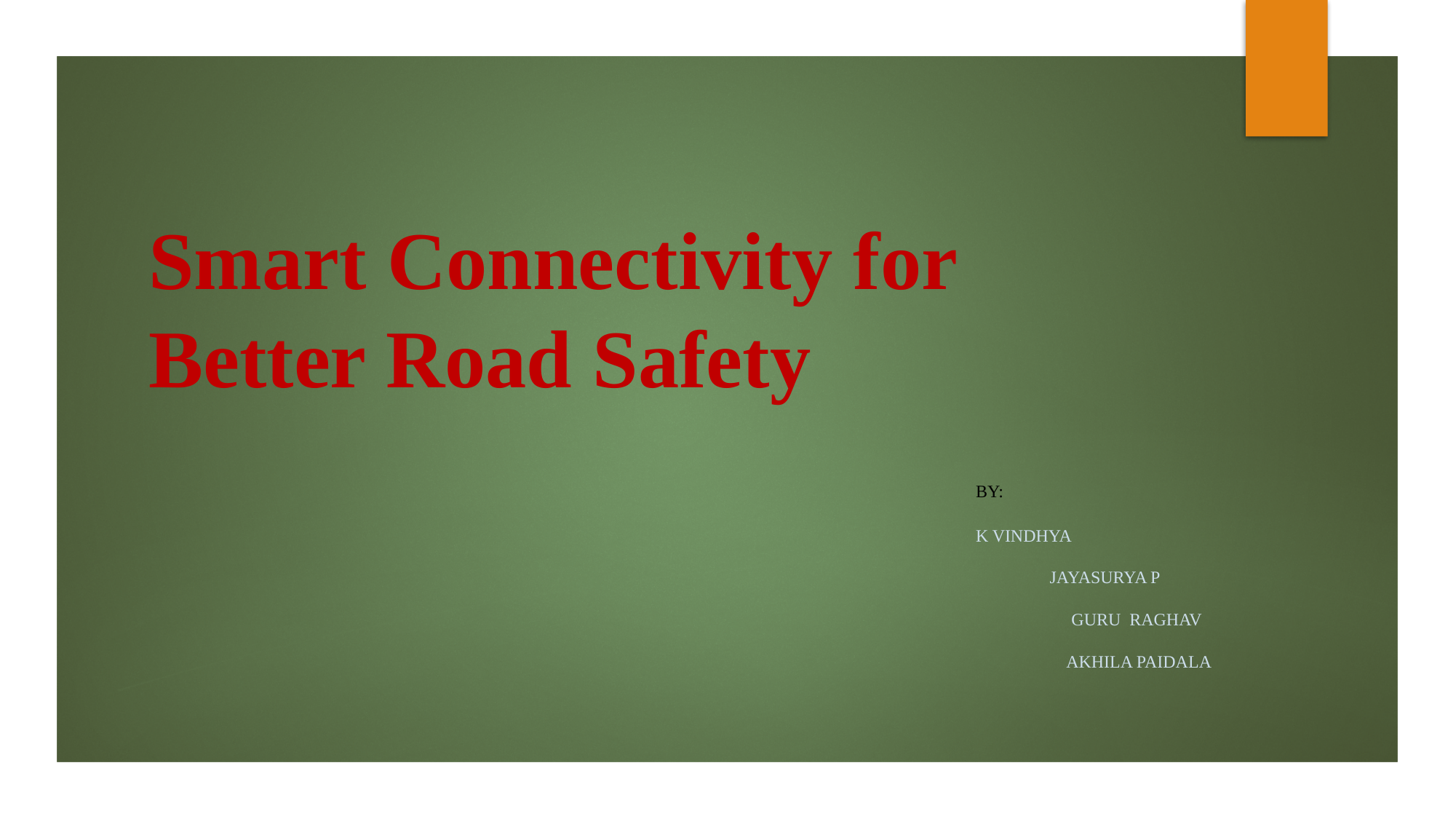

# Smart Connectivity for Better Road Safety
By:
K Vindhya                                                                                                                                                   JAYASURYA p                                                                                                                                    GURU  RAGHAV                                                                                                                         AKHILA PAIDALA